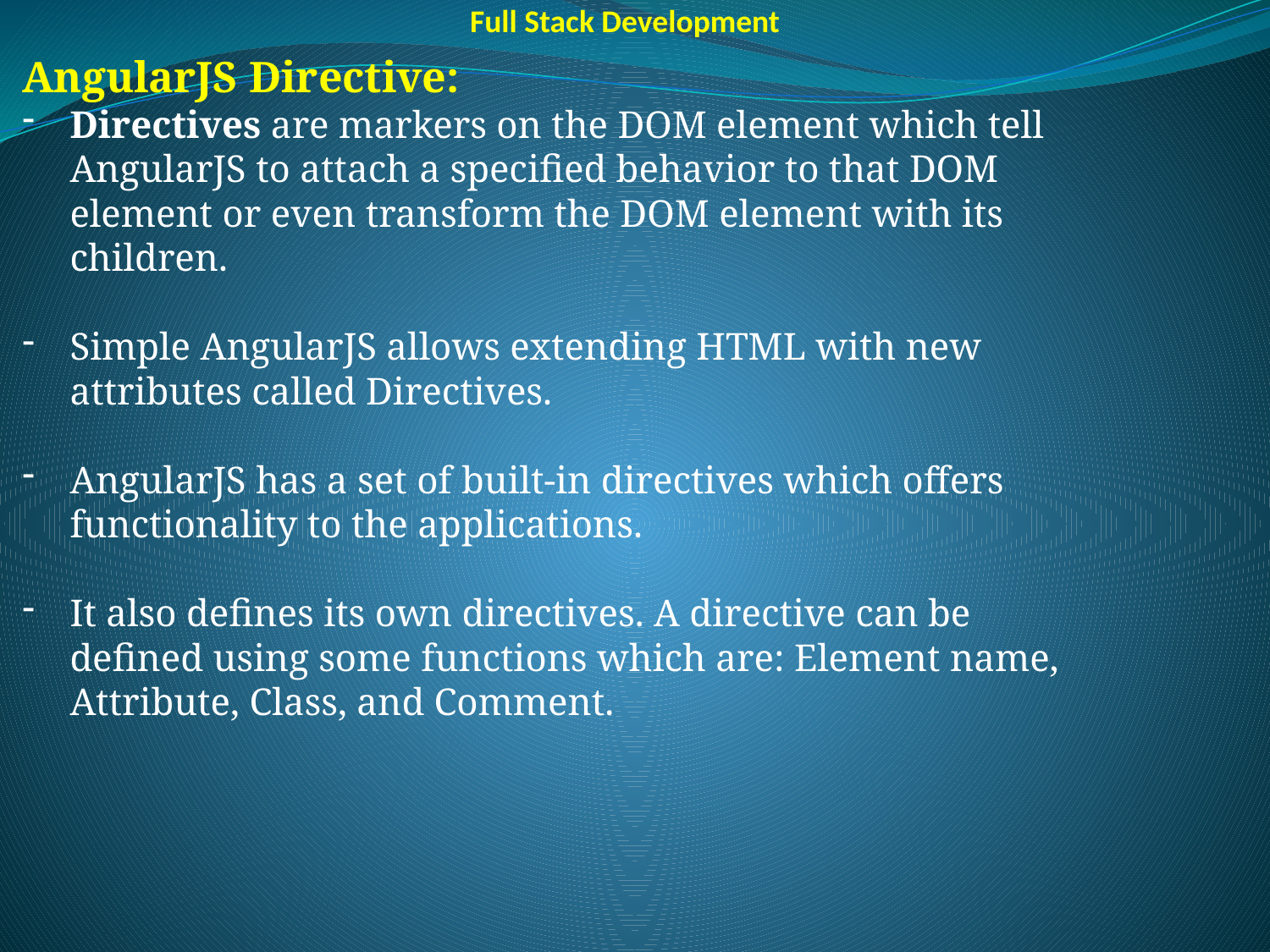

Full Stack Development
AngularJS Directive:
Directives are markers on the DOM element which tell AngularJS to attach a specified behavior to that DOM element or even transform the DOM element with its children.

Simple AngularJS allows extending HTML with new attributes called Directives.

AngularJS has a set of built-in directives which offers functionality to the applications.

It also defines its own directives. A directive can be defined using some functions which are: Element name, Attribute, Class, and Comment.